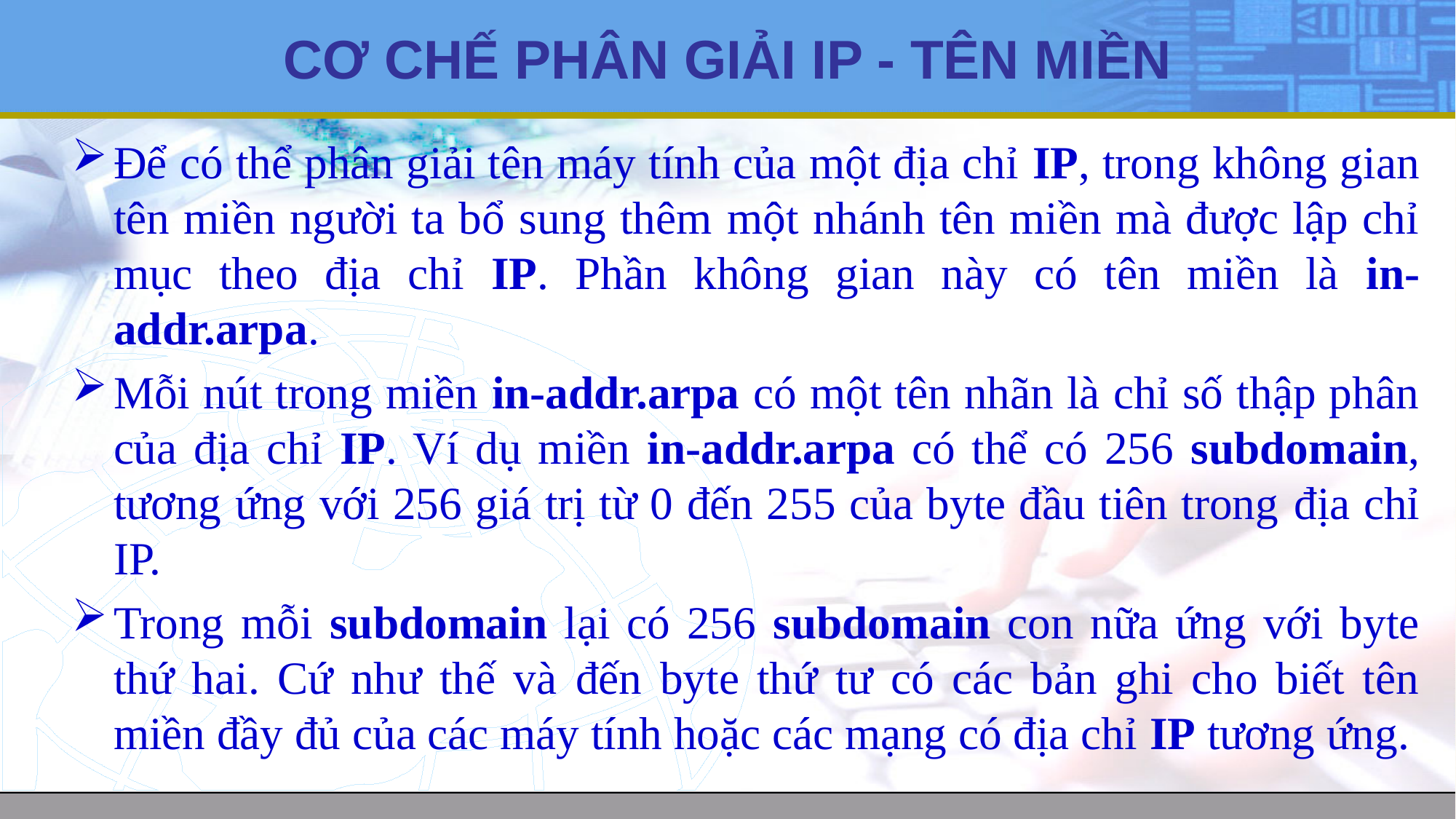

# CƠ CHẾ PHÂN GIẢI IP - TÊN MIỀN
Để có thể phân giải tên máy tính của một địa chỉ IP, trong không gian tên miền người ta bổ sung thêm một nhánh tên miền mà được lập chỉ mục theo địa chỉ IP. Phần không gian này có tên miền là in-addr.arpa.
Mỗi nút trong miền in-addr.arpa có một tên nhãn là chỉ số thập phân của địa chỉ IP. Ví dụ miền in-addr.arpa có thể có 256 subdomain, tương ứng với 256 giá trị từ 0 đến 255 của byte đầu tiên trong địa chỉ IP.
Trong mỗi subdomain lại có 256 subdomain con nữa ứng với byte thứ hai. Cứ như thế và đến byte thứ tư có các bản ghi cho biết tên miền đầy đủ của các máy tính hoặc các mạng có địa chỉ IP tương ứng.